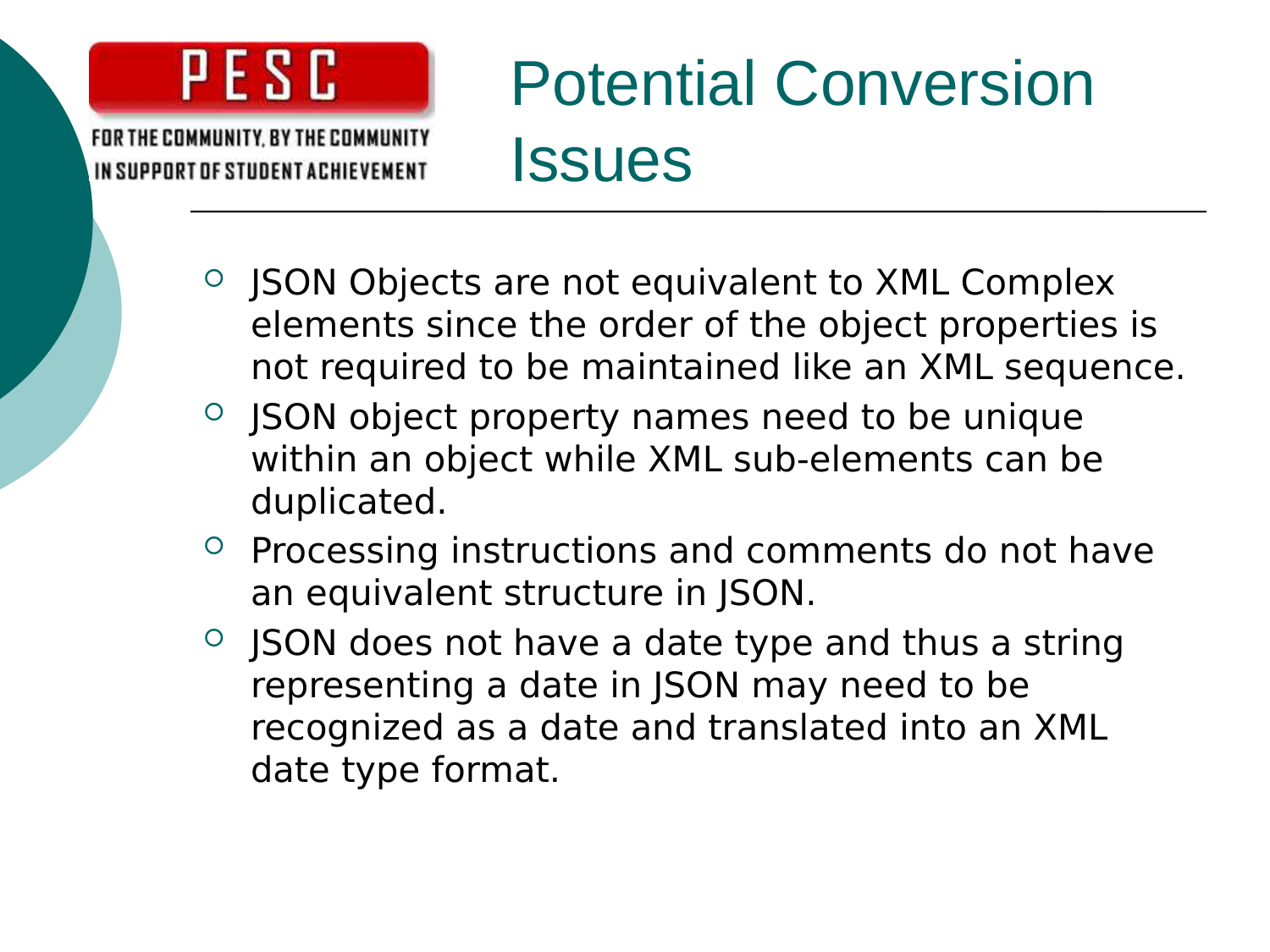

# Potential Conversion Issues
JSON Objects are not equivalent to XML Complex elements since the order of the object properties is not required to be maintained like an XML sequence.
JSON object property names need to be unique within an object while XML sub-elements can be duplicated.
Processing instructions and comments do not have an equivalent structure in JSON.
JSON does not have a date type and thus a string representing a date in JSON may need to be recognized as a date and translated into an XML date type format.